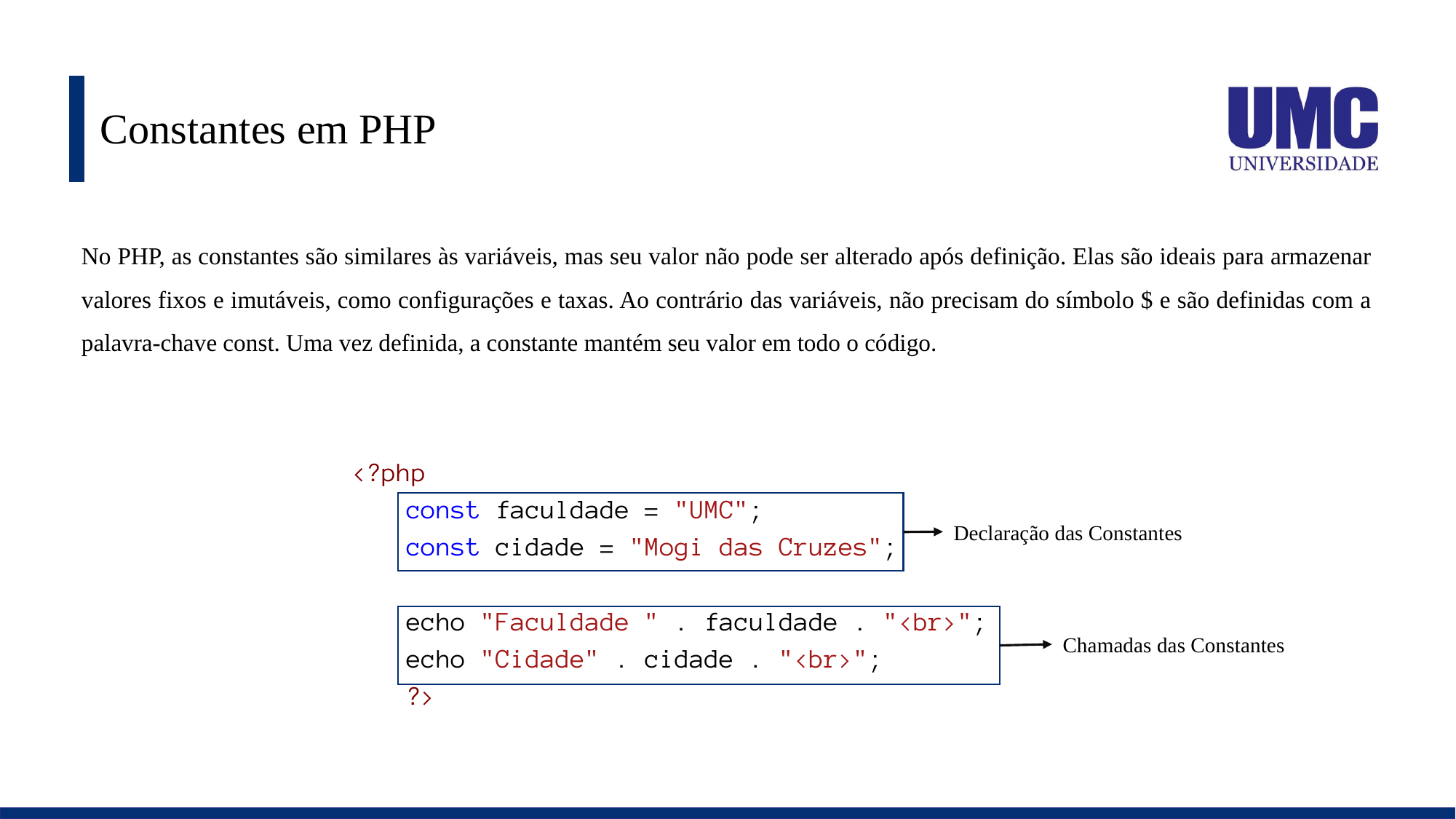

# Constantes em PHP
No PHP, as constantes são similares às variáveis, mas seu valor não pode ser alterado após definição. Elas são ideais para armazenar valores fixos e imutáveis, como configurações e taxas. Ao contrário das variáveis, não precisam do símbolo $ e são definidas com a palavra-chave const. Uma vez definida, a constante mantém seu valor em todo o código.
<?php
const faculdade = "UMC";
const cidade = "Mogi das Cruzes";

echo "Faculdade " . faculdade . "<br>";
echo "Cidade" . cidade . "<br>";
?>

Declaração das Constantes

Chamadas das Constantes